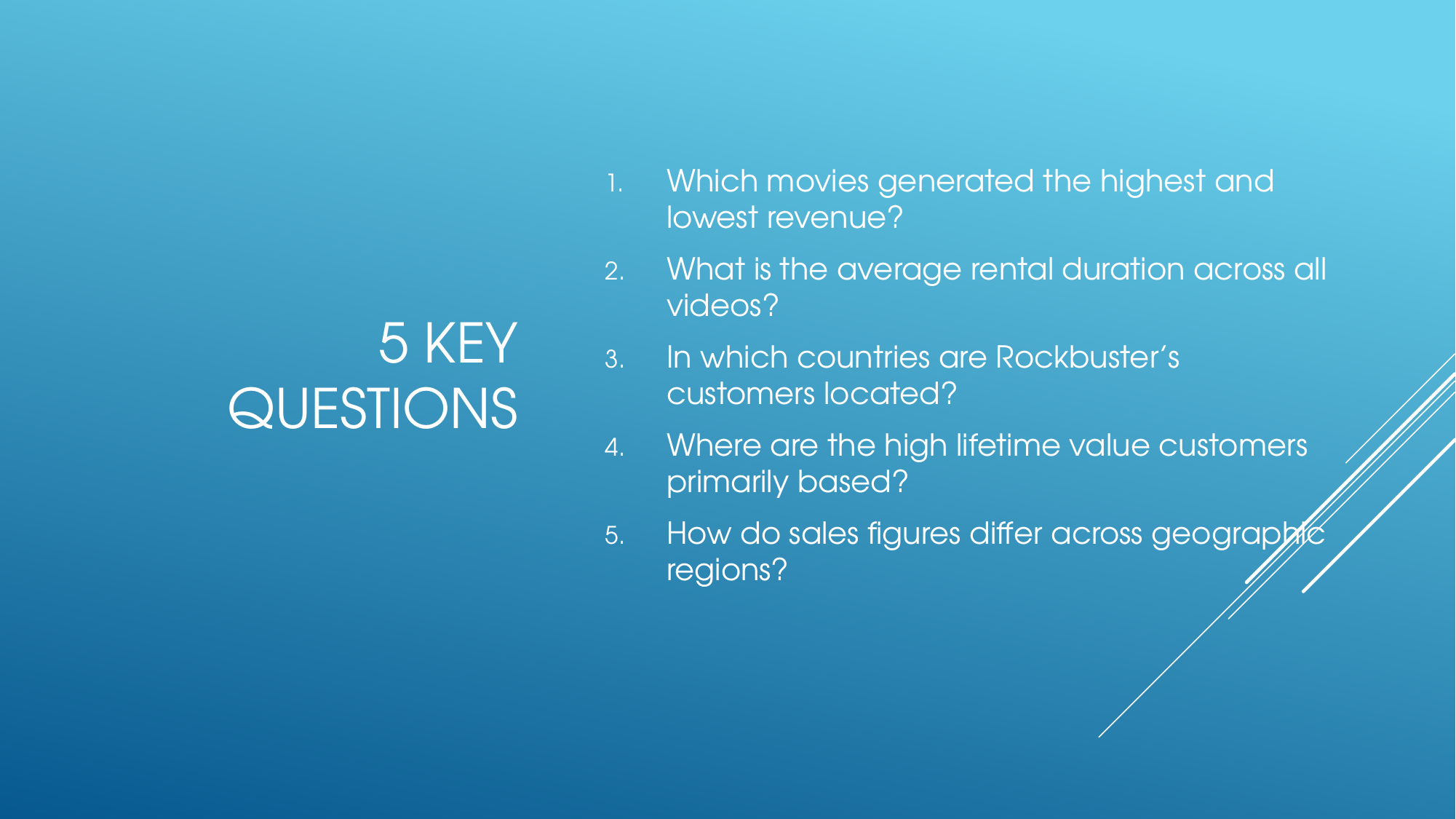

# 5 Key Questions
Which movies generated the highest and lowest revenue?
What is the average rental duration across all videos?
In which countries are Rockbuster’s customers located?
Where are the high lifetime value customers primarily based?
How do sales figures differ across geographic regions?